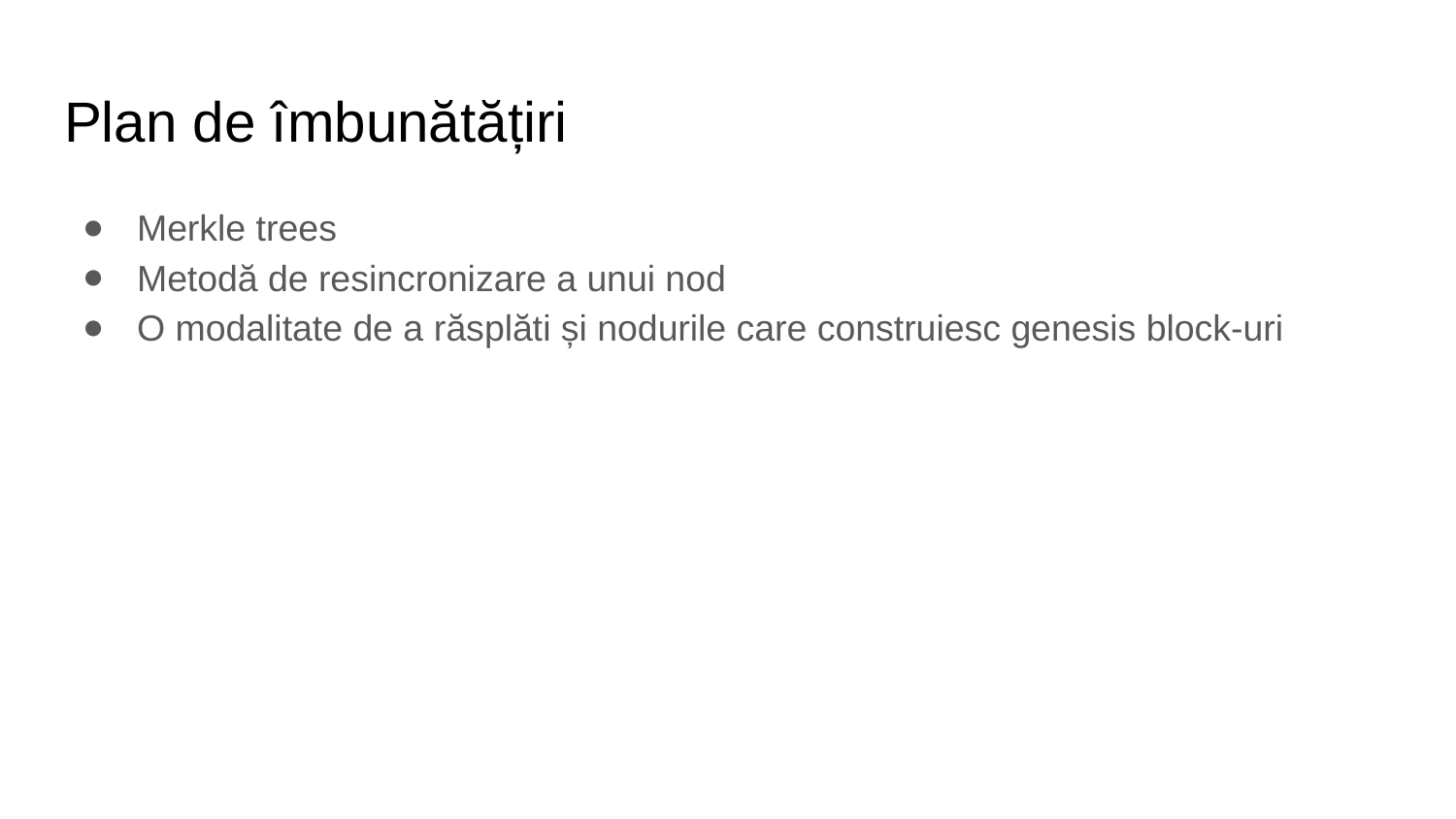

# Plan de îmbunătățiri
Merkle trees
Metodă de resincronizare a unui nod
O modalitate de a răsplăti și nodurile care construiesc genesis block-uri